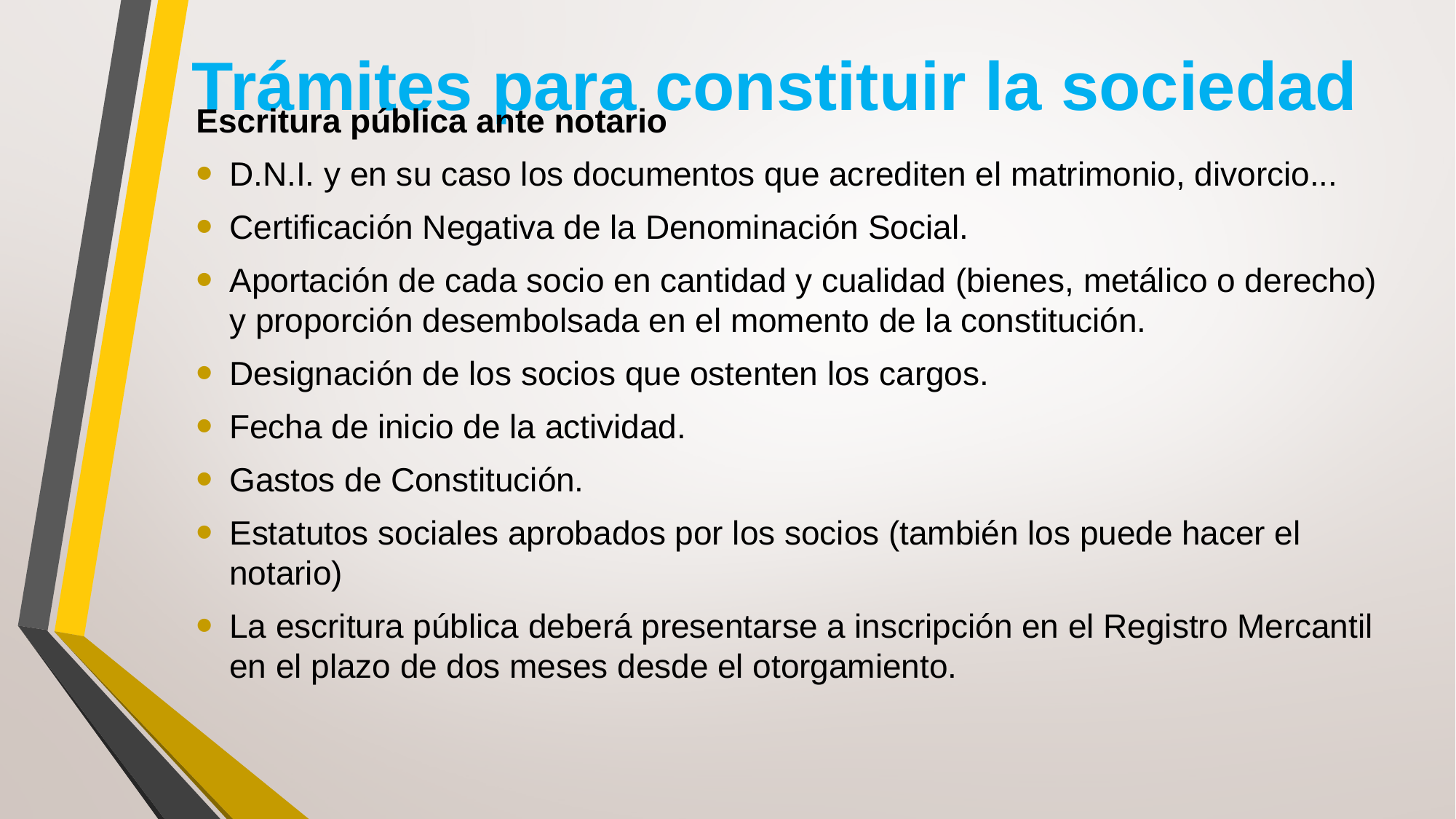

# Trámites para constituir la sociedad

Escritura pública ante notario
D.N.I. y en su caso los documentos que acrediten el matrimonio, divorcio...
Certificación Negativa de la Denominación Social.
Aportación de cada socio en cantidad y cualidad (bienes, metálico o derecho) y proporción desembolsada en el momento de la constitución.
Designación de los socios que ostenten los cargos.
Fecha de inicio de la actividad.
Gastos de Constitución.
Estatutos sociales aprobados por los socios (también los puede hacer el notario)
La escritura pública deberá presentarse a inscripción en el Registro Mercantil en el plazo de dos meses desde el otorgamiento.